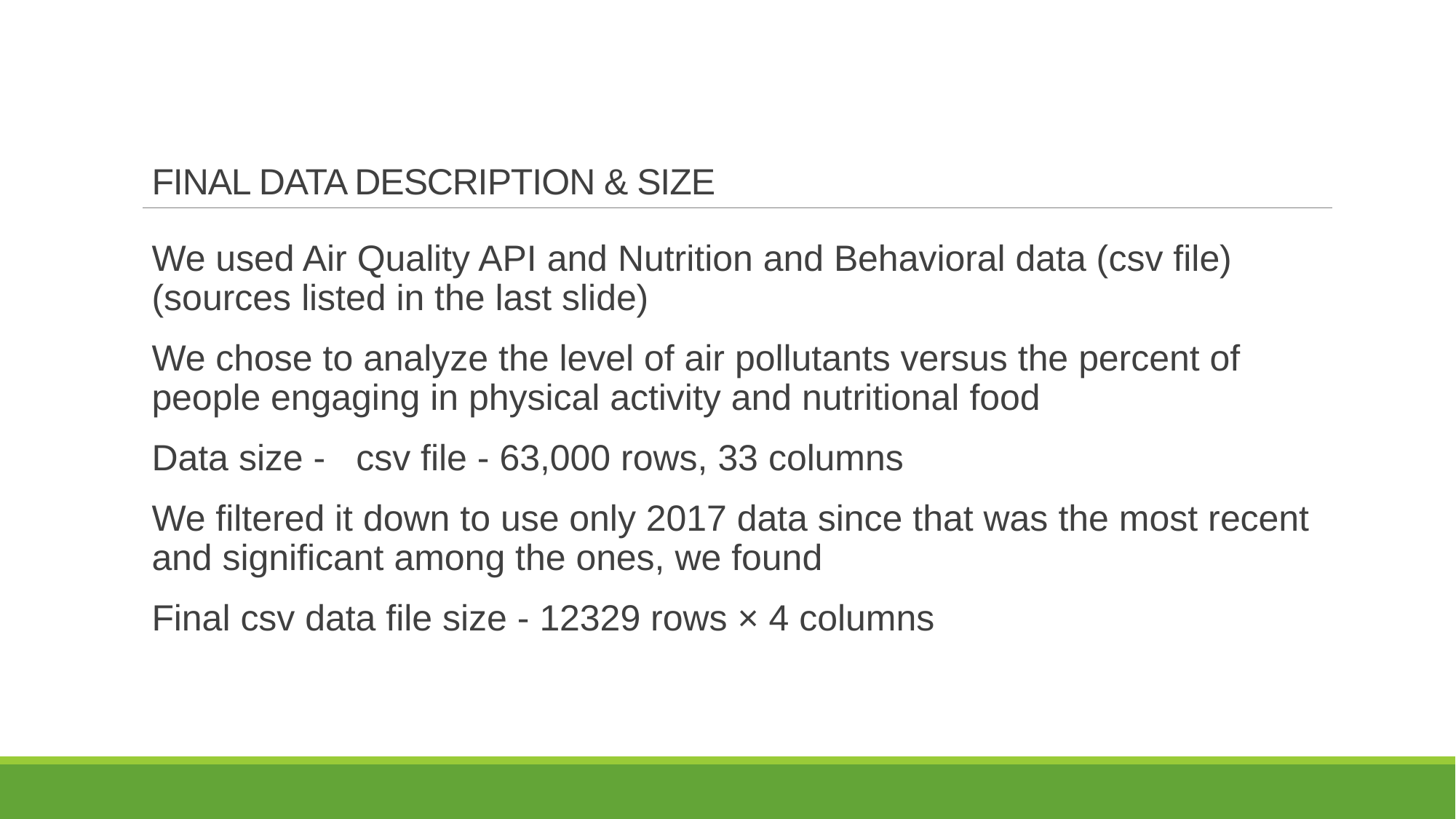

# FINAL DATA DESCRIPTION & SIZE
We used Air Quality API and Nutrition and Behavioral data (csv file) (sources listed in the last slide)
We chose to analyze the level of air pollutants versus the percent of people engaging in physical activity and nutritional food
Data size -   csv file - 63,000 rows, 33 columns
We filtered it down to use only 2017 data since that was the most recent and significant among the ones, we found
Final csv data file size - 12329 rows × 4 columns